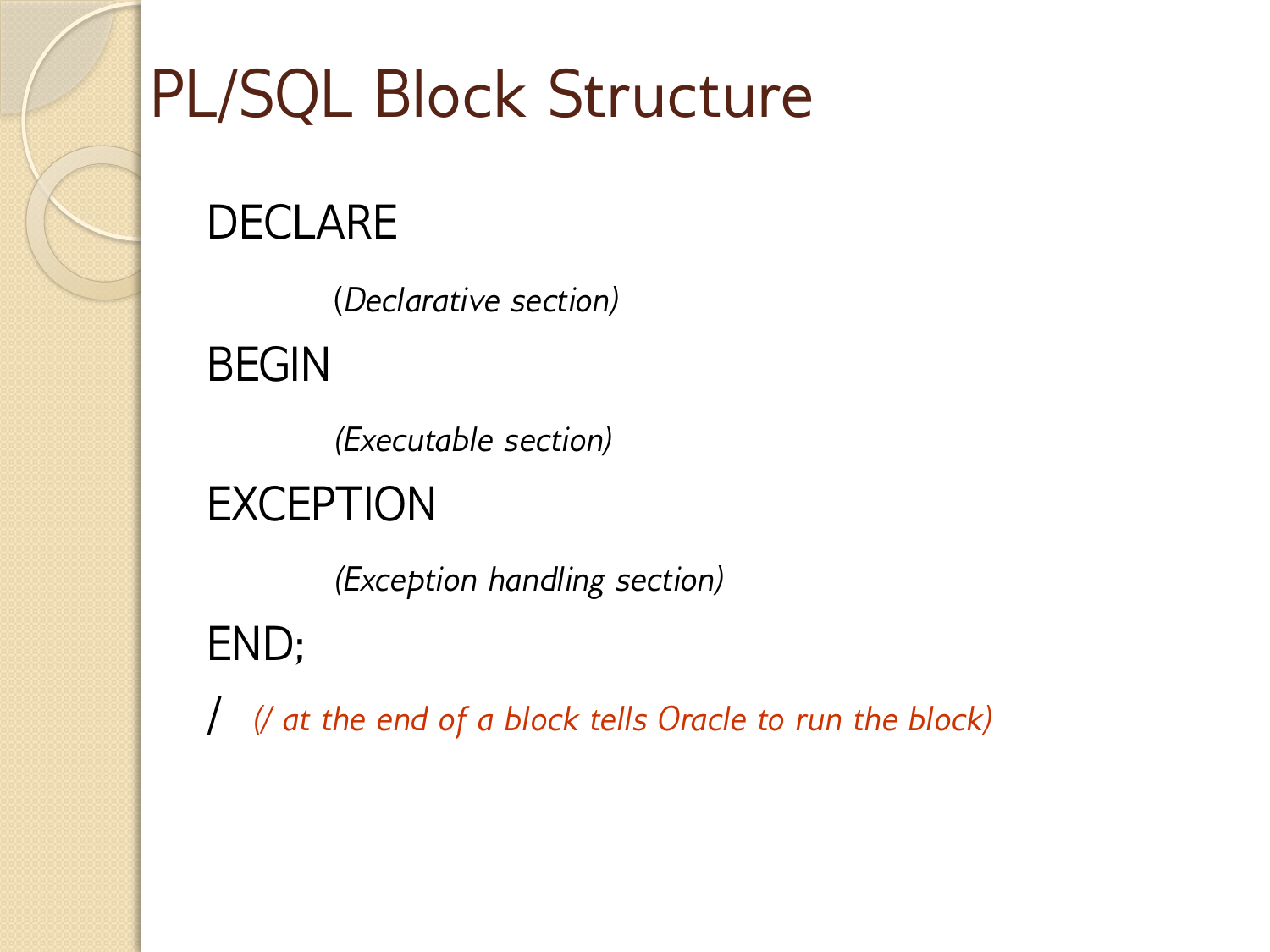

# PL/SQL Block Structure
	DECLARE
		(Declarative section)
	BEGIN
		(Executable section)
	EXCEPTION
		(Exception handling section)
	END;
	/  (/ at the end of a block tells Oracle to run the block)